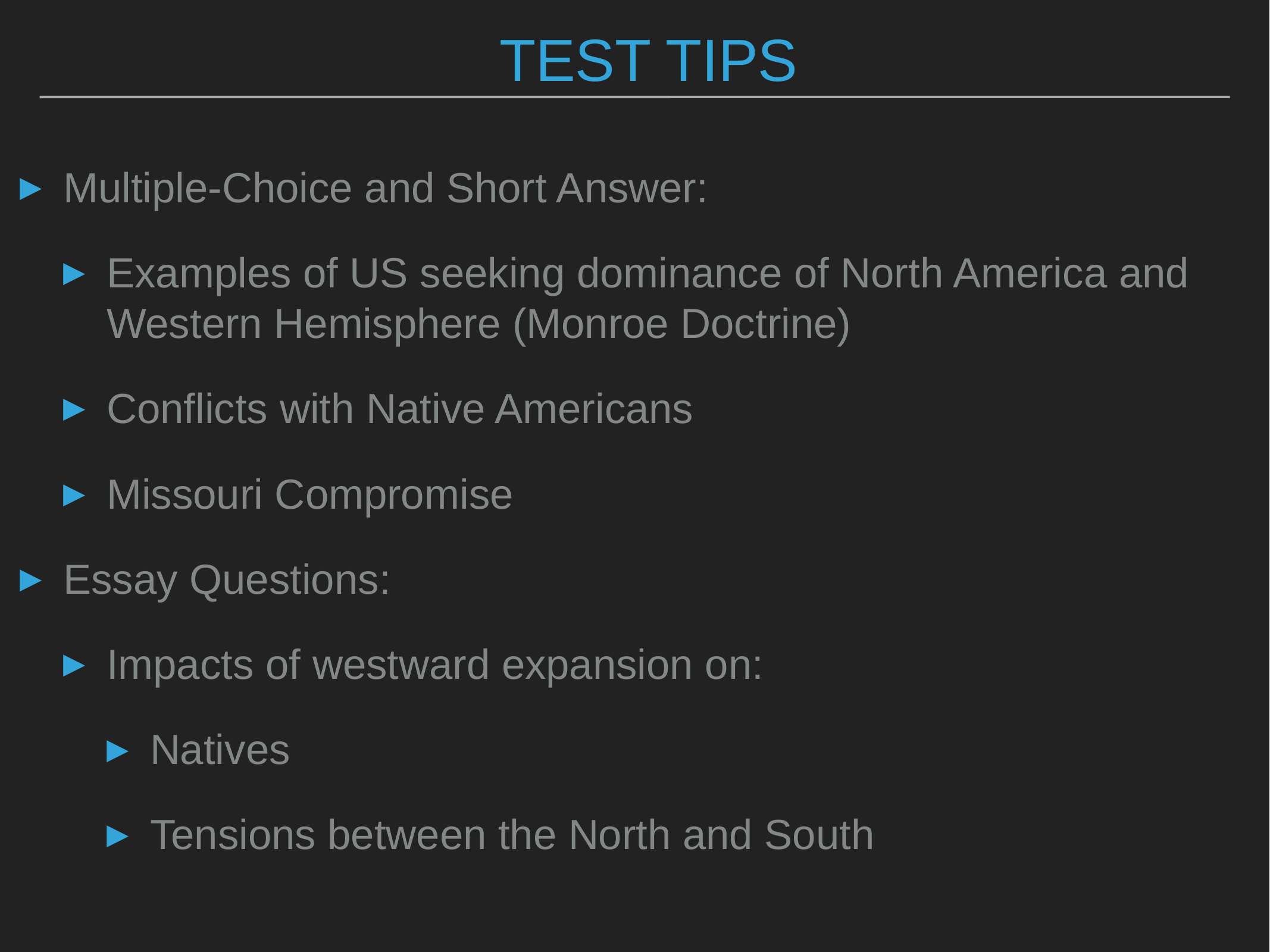

# Test Tips
Multiple-Choice and Short Answer:
Examples of US seeking dominance of North America and Western Hemisphere (Monroe Doctrine)
Conflicts with Native Americans
Missouri Compromise
Essay Questions:
Impacts of westward expansion on:
Natives
Tensions between the North and South